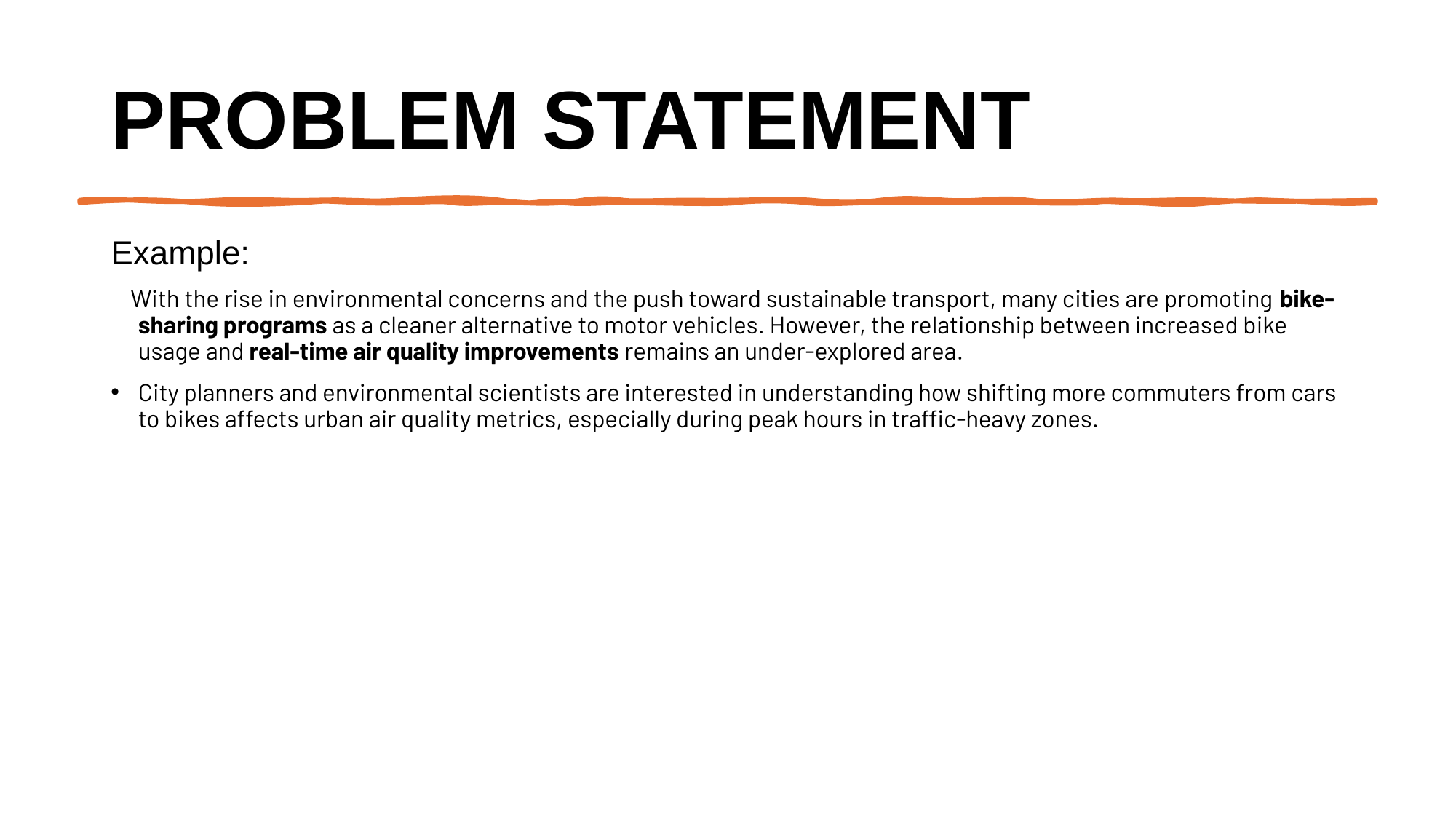

# Problem Statement

Example:
    With the rise in environmental concerns and the push toward sustainable transport, many cities are promoting bike-sharing programs as a cleaner alternative to motor vehicles. However, the relationship between increased bike usage and real-time air quality improvements remains an under-explored area.
City planners and environmental scientists are interested in understanding how shifting more commuters from cars to bikes affects urban air quality metrics, especially during peak hours in traffic-heavy zones.